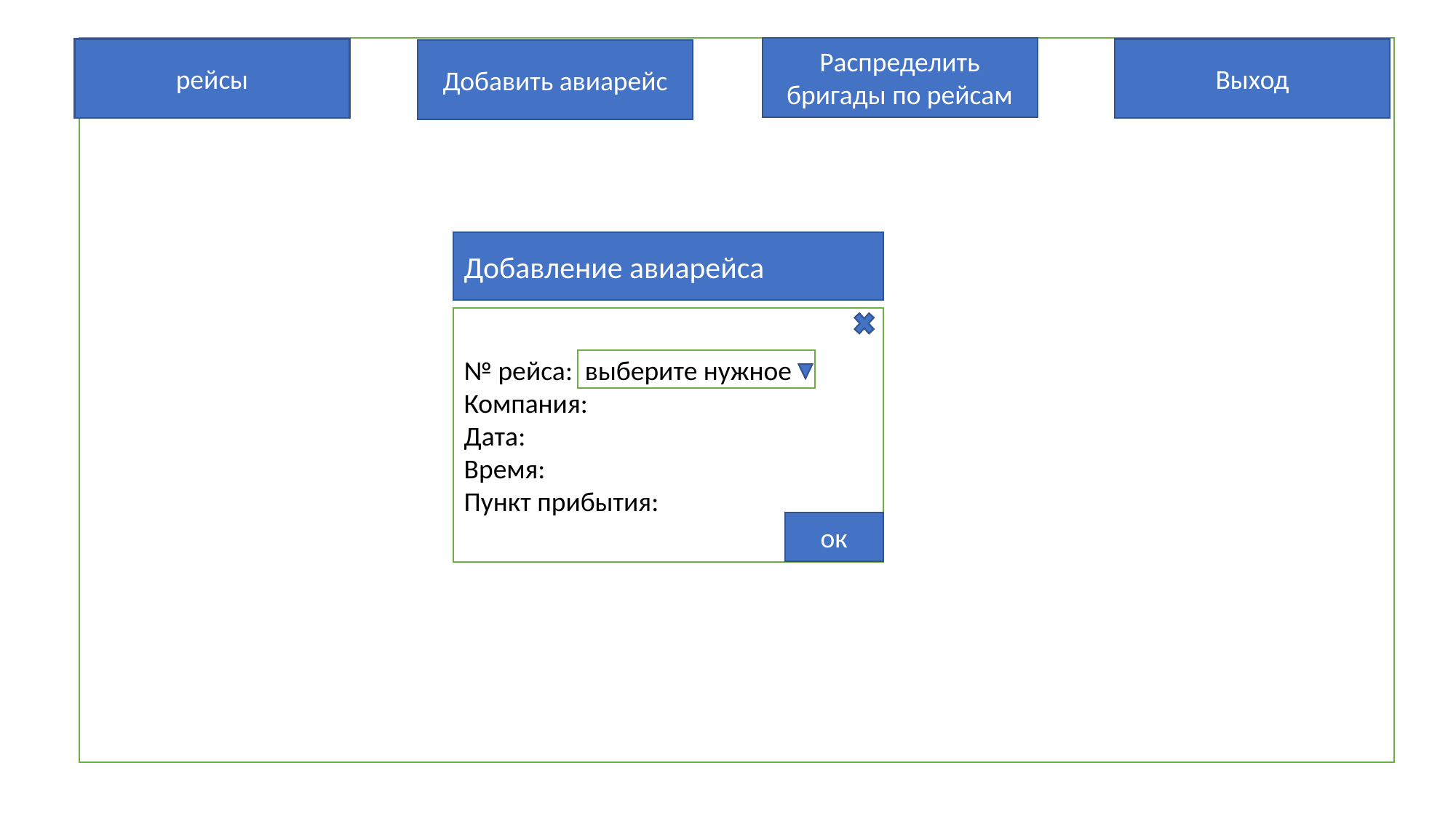

Распределить бригады по рейсам
рейсы
Выход
Добавить авиарейс
Добавление авиарейса
№ рейса:  выберите нужное
Компания:
Дата:
Время:
Пункт прибытия:

ок